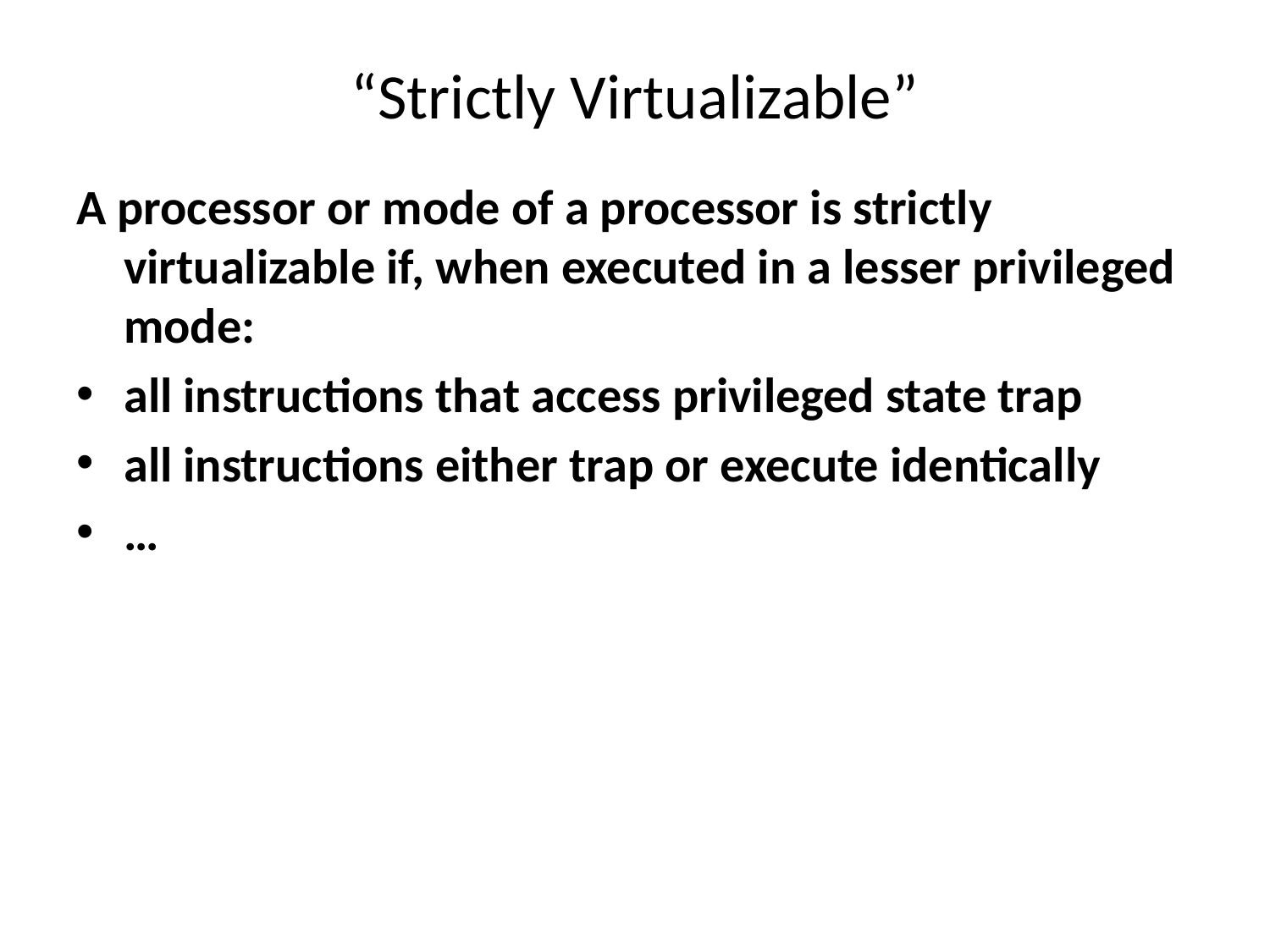

# “Strictly Virtualizable”
A processor or mode of a processor is strictly virtualizable if, when executed in a lesser privileged mode:
all instructions that access privileged state trap
all instructions either trap or execute identically
…